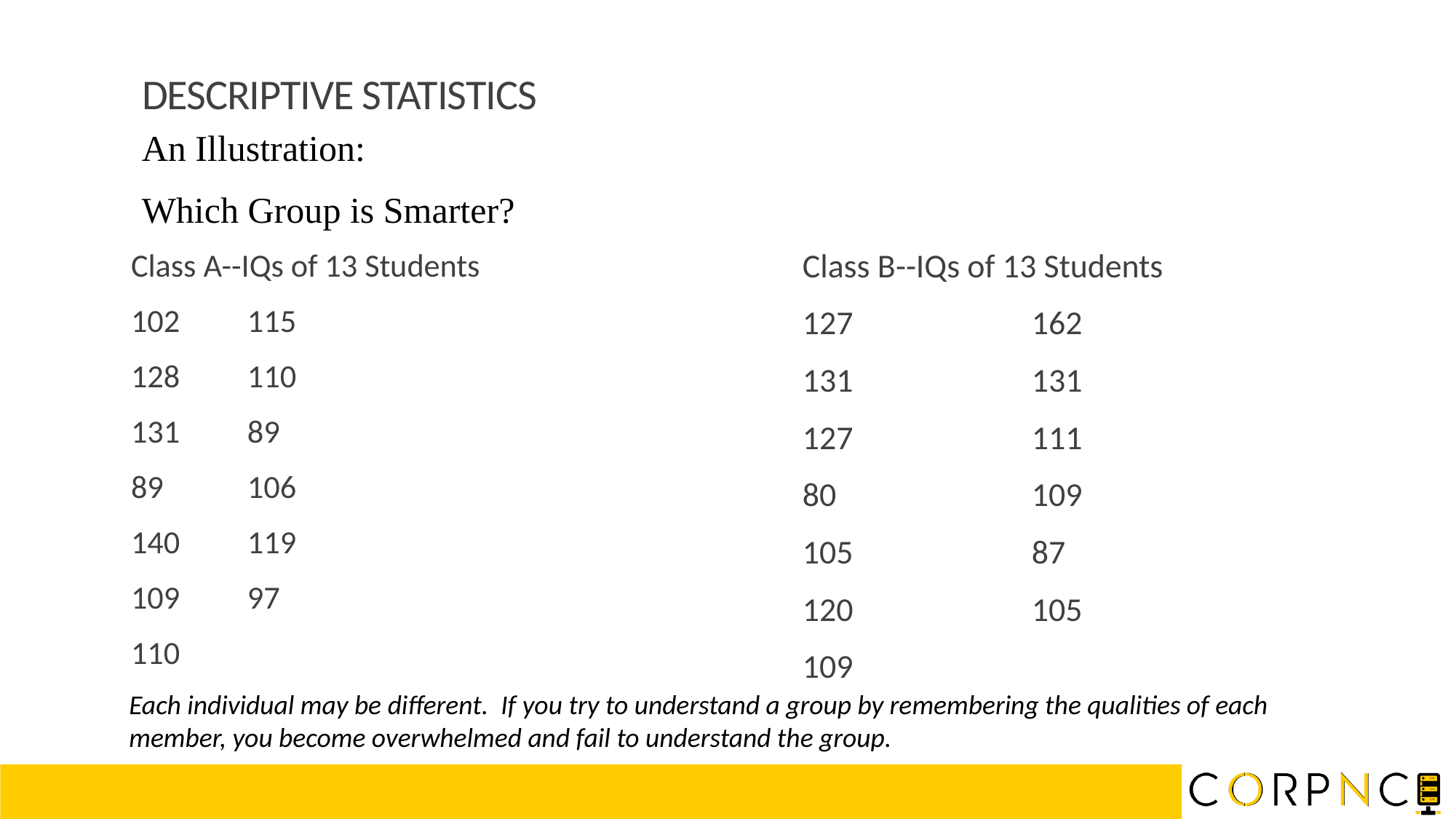

DESCRIPTIVE STATISTICS
An Illustration:
Which Group is Smarter?
Class A--IQs of 13 Students
102		115
128		110
131		89
89		106
140		119
109		97
110
Class B--IQs of 13 Students
127		162
131		131
127		111
80		109
105		87
120		105
109
Each individual may be different.  If you try to understand a group by remembering the qualities of each member, you become overwhelmed and fail to understand the group.